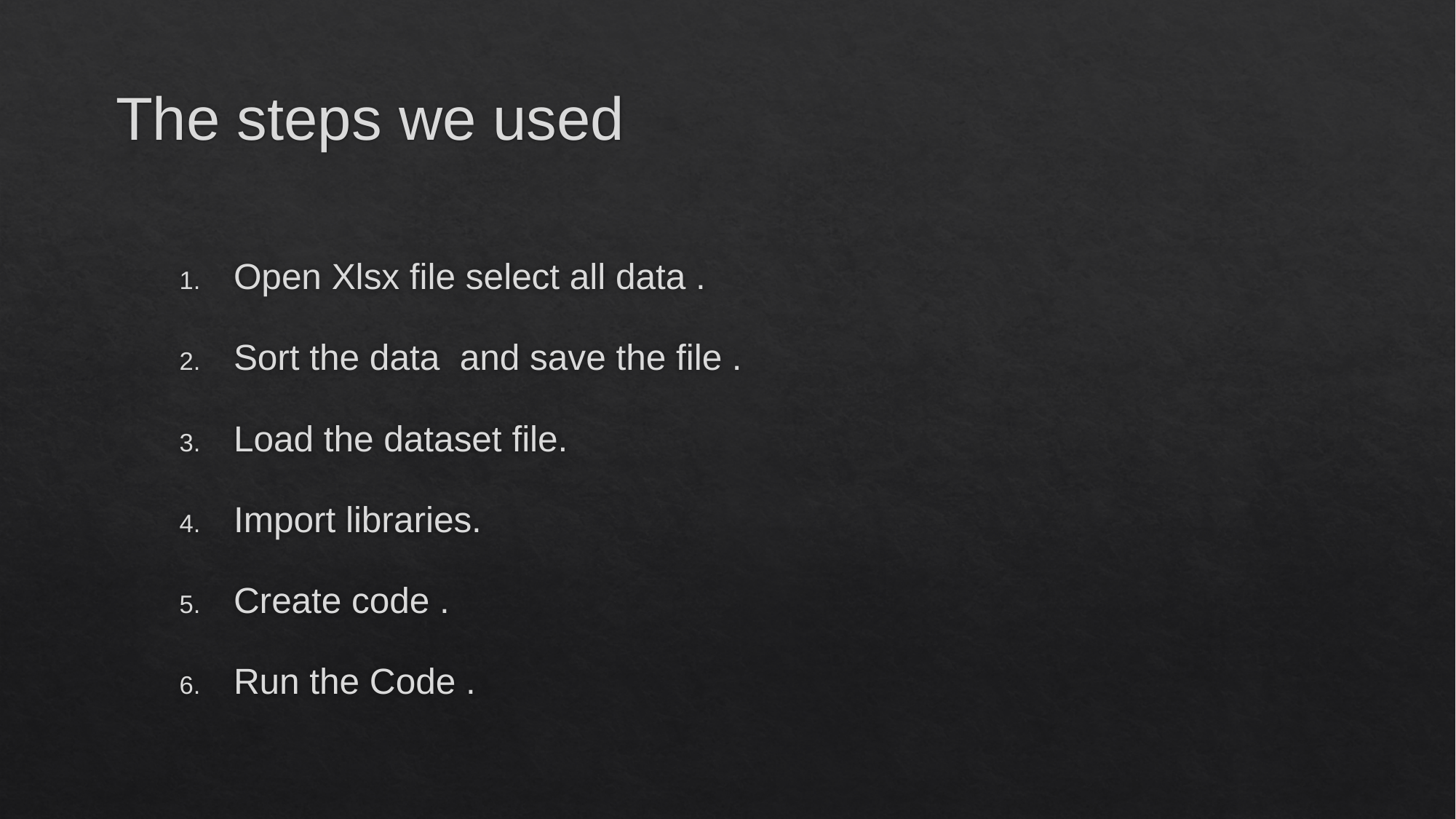

# The steps we used
Open Xlsx file select all data .
Sort the data  and save the file .
Load the dataset file.
Import libraries.
Create code .
Run the Code .